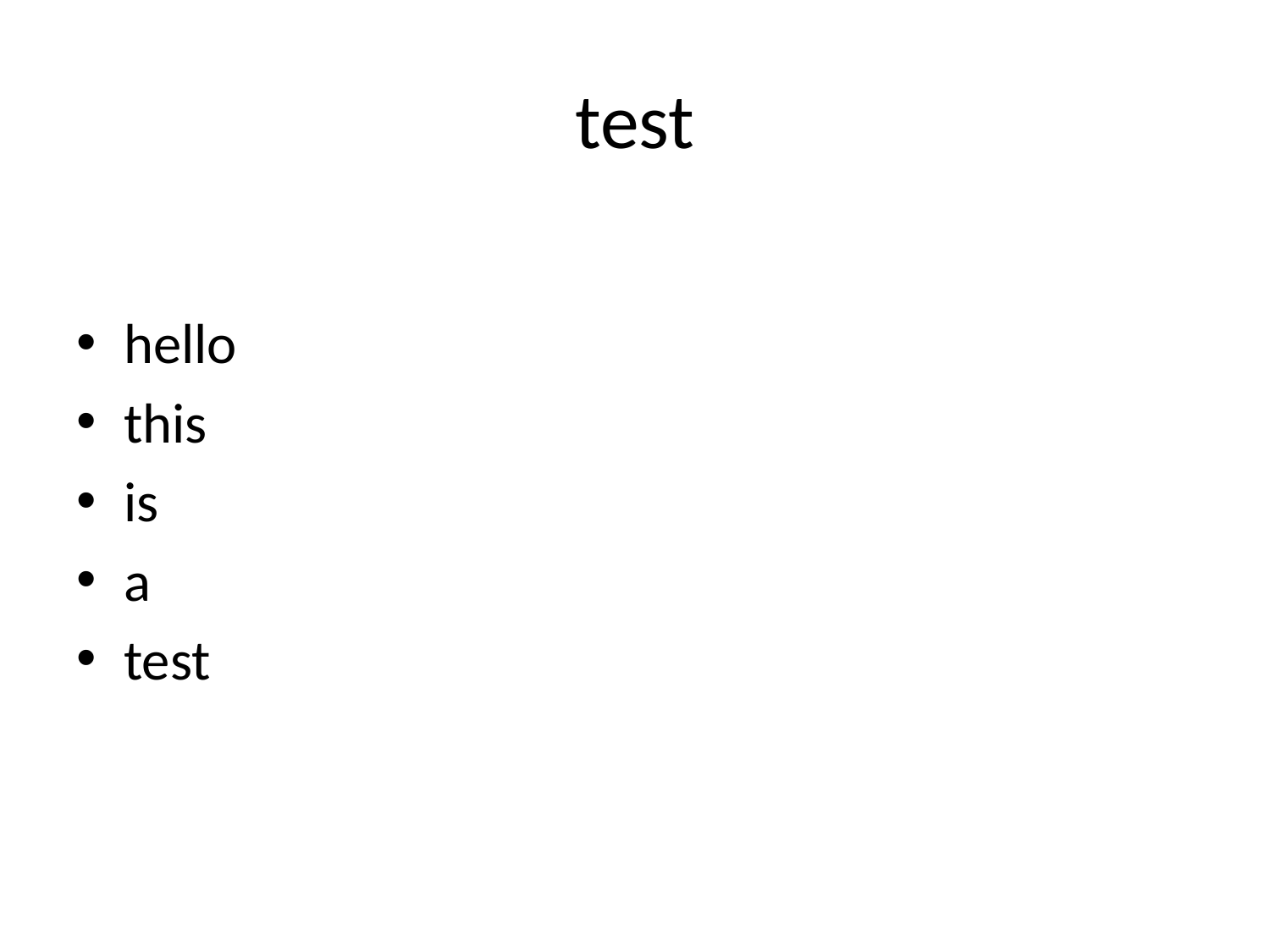

# test

hello
this
is
a
test